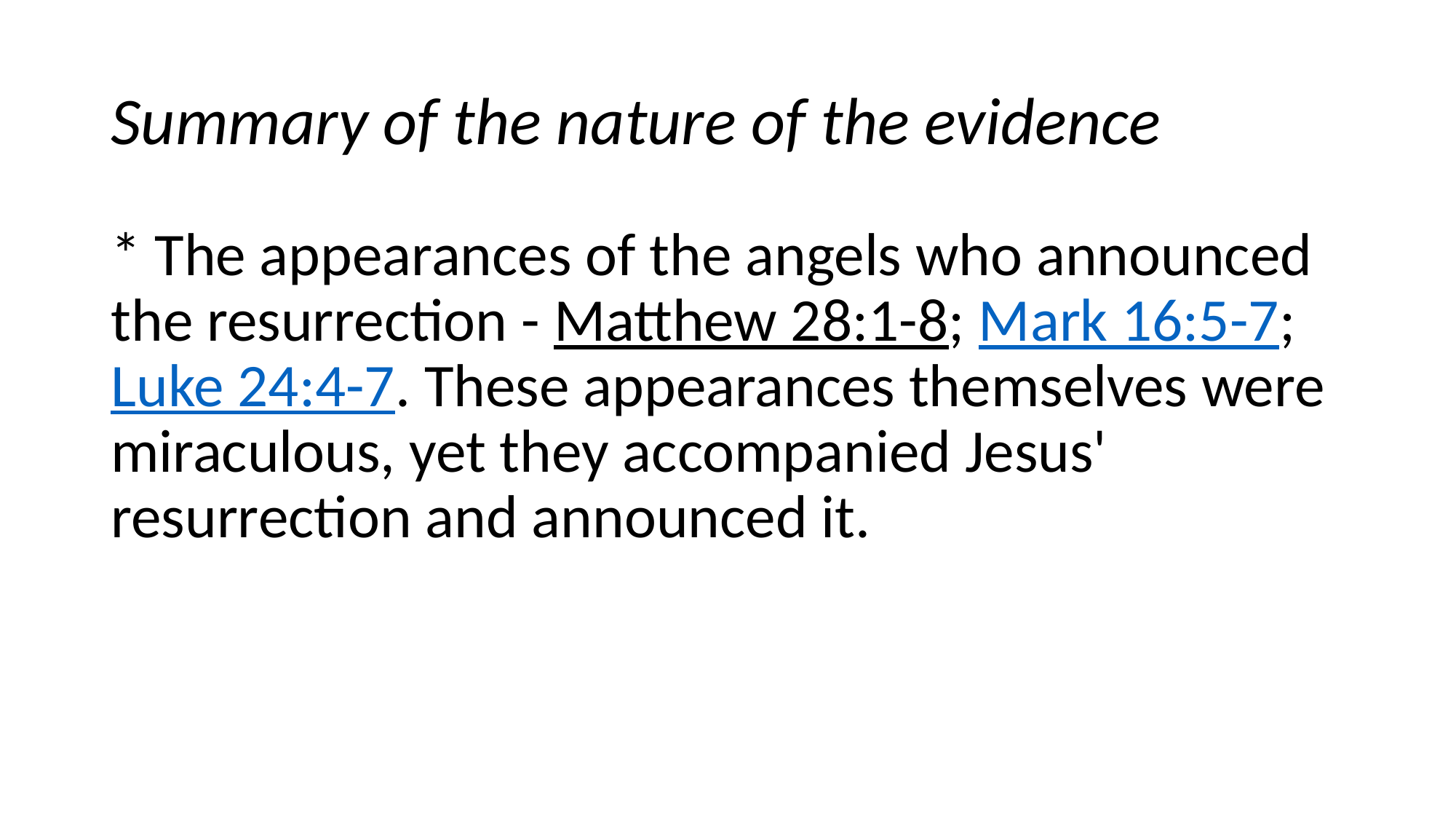

# Summary of the nature of the evidence
* The appearances of the angels who announced the resurrection - Matthew 28:1-8; Mark 16:5-7; Luke 24:4-7. These appearances themselves were miraculous, yet they accompanied Jesus' resurrection and announced it.